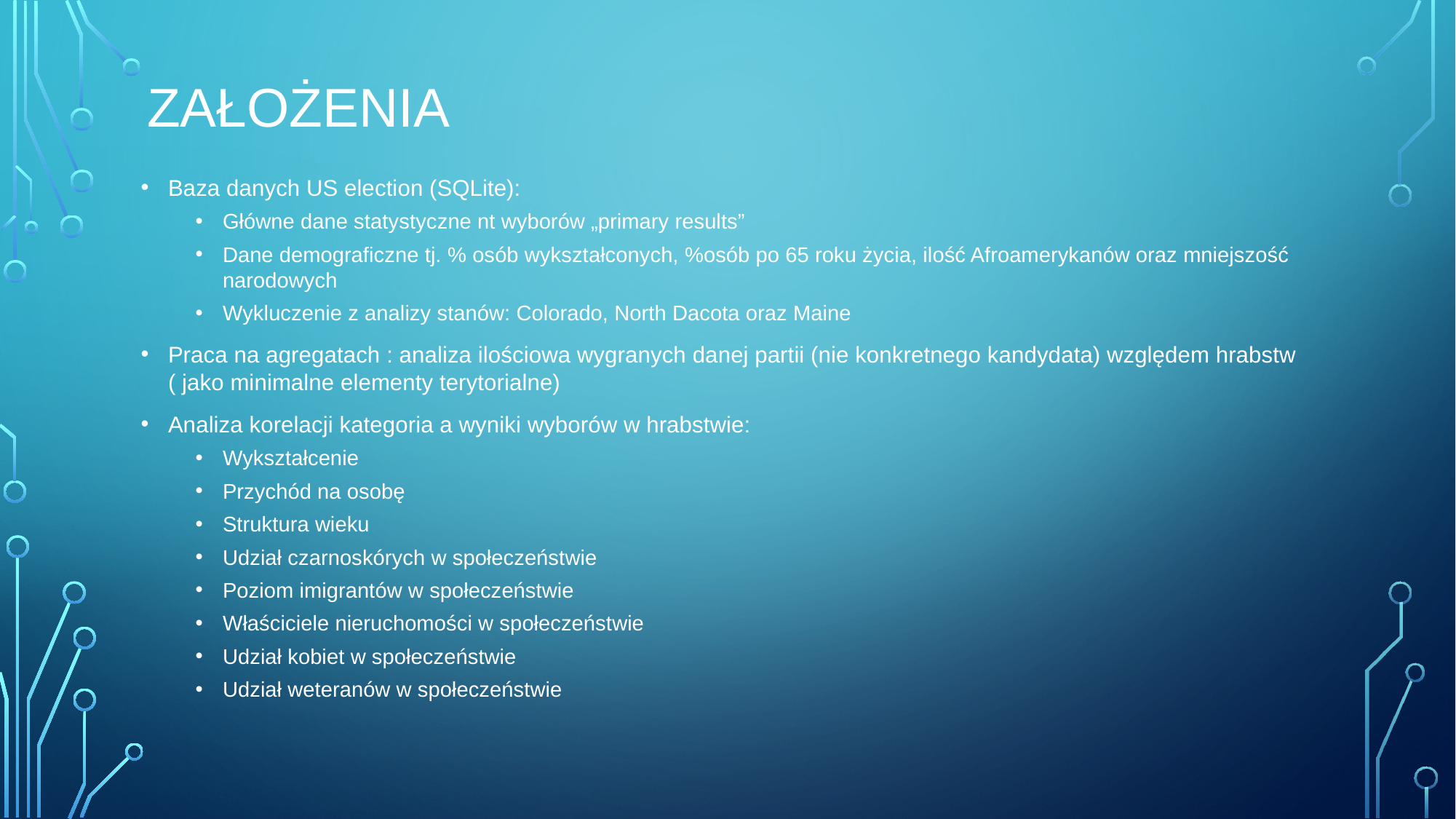

# ZAŁOŻENIA
Baza danych US election (SQLite):
Główne dane statystyczne nt wyborów „primary results”
Dane demograficzne tj. % osób wykształconych, %osób po 65 roku życia, ilość Afroamerykanów oraz mniejszość narodowych
Wykluczenie z analizy stanów: Colorado, North Dacota oraz Maine
Praca na agregatach : analiza ilościowa wygranych danej partii (nie konkretnego kandydata) względem hrabstw ( jako minimalne elementy terytorialne)
Analiza korelacji kategoria a wyniki wyborów w hrabstwie:
Wykształcenie
Przychód na osobę
Struktura wieku
Udział czarnoskórych w społeczeństwie
Poziom imigrantów w społeczeństwie
Właściciele nieruchomości w społeczeństwie
Udział kobiet w społeczeństwie
Udział weteranów w społeczeństwie